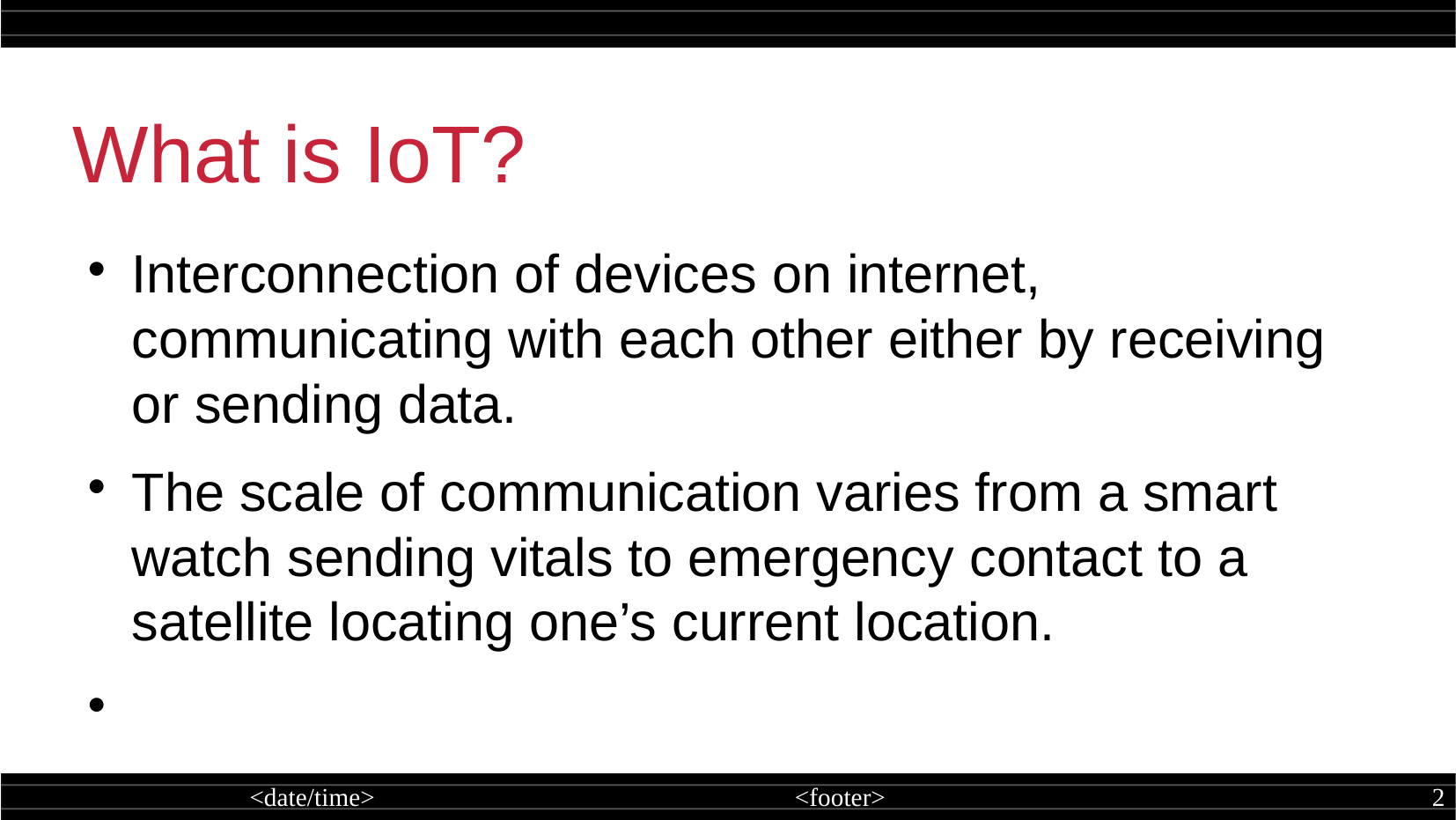

What is IoT?
Interconnection of devices on internet, communicating with each other either by receiving or sending data.
The scale of communication varies from a smart watch sending vitals to emergency contact to a satellite locating one’s current location.